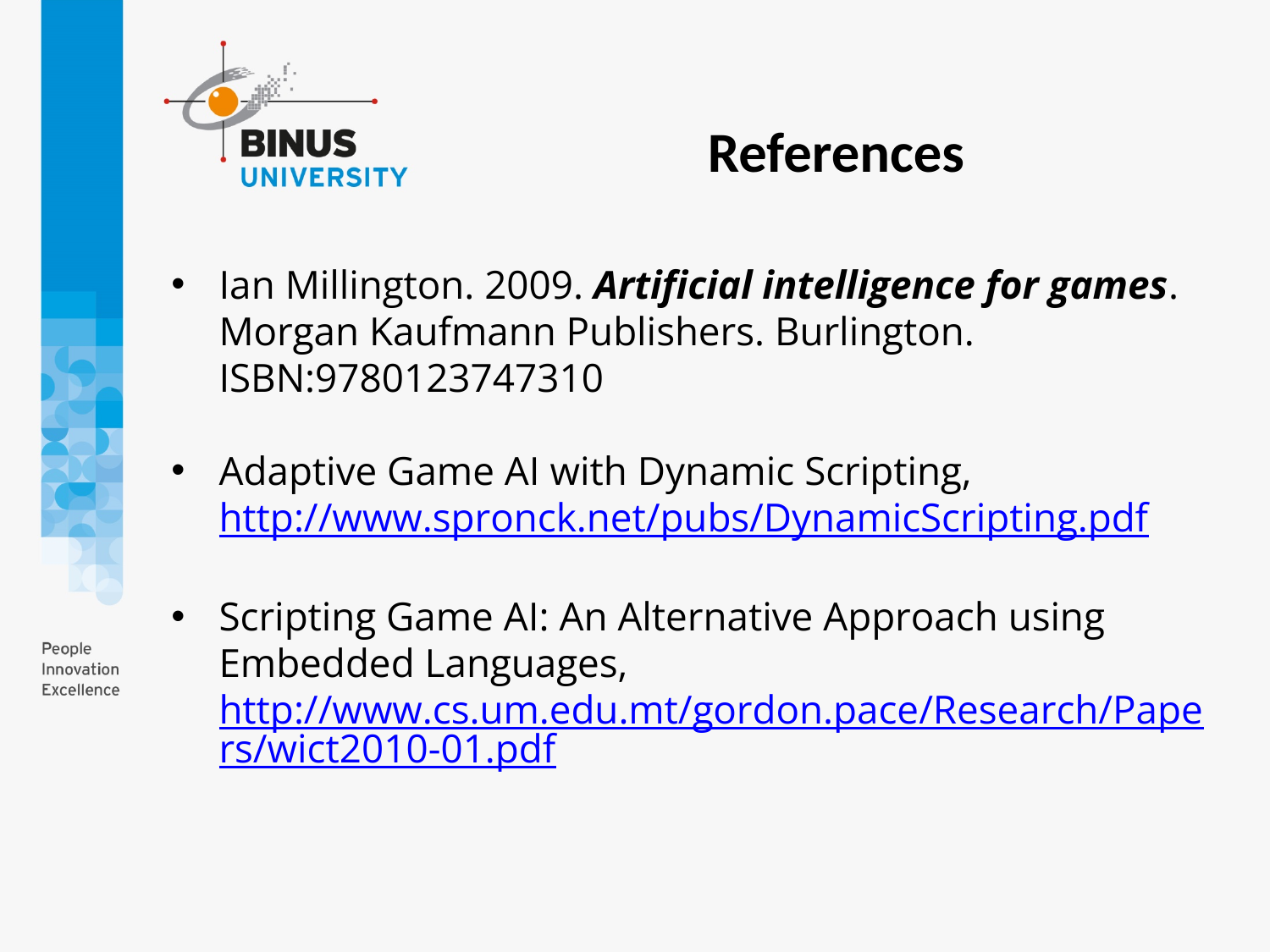

References
Ian Millington. 2009. Artificial intelligence for games. Morgan Kaufmann Publishers. Burlington. ISBN:9780123747310

Adaptive Game AI with Dynamic Scripting, http://www.spronck.net/pubs/DynamicScripting.pdf

Scripting Game AI: An Alternative Approach using Embedded Languages, http://www.cs.um.edu.mt/gordon.pace/Research/Papers/wict2010-01.pdf